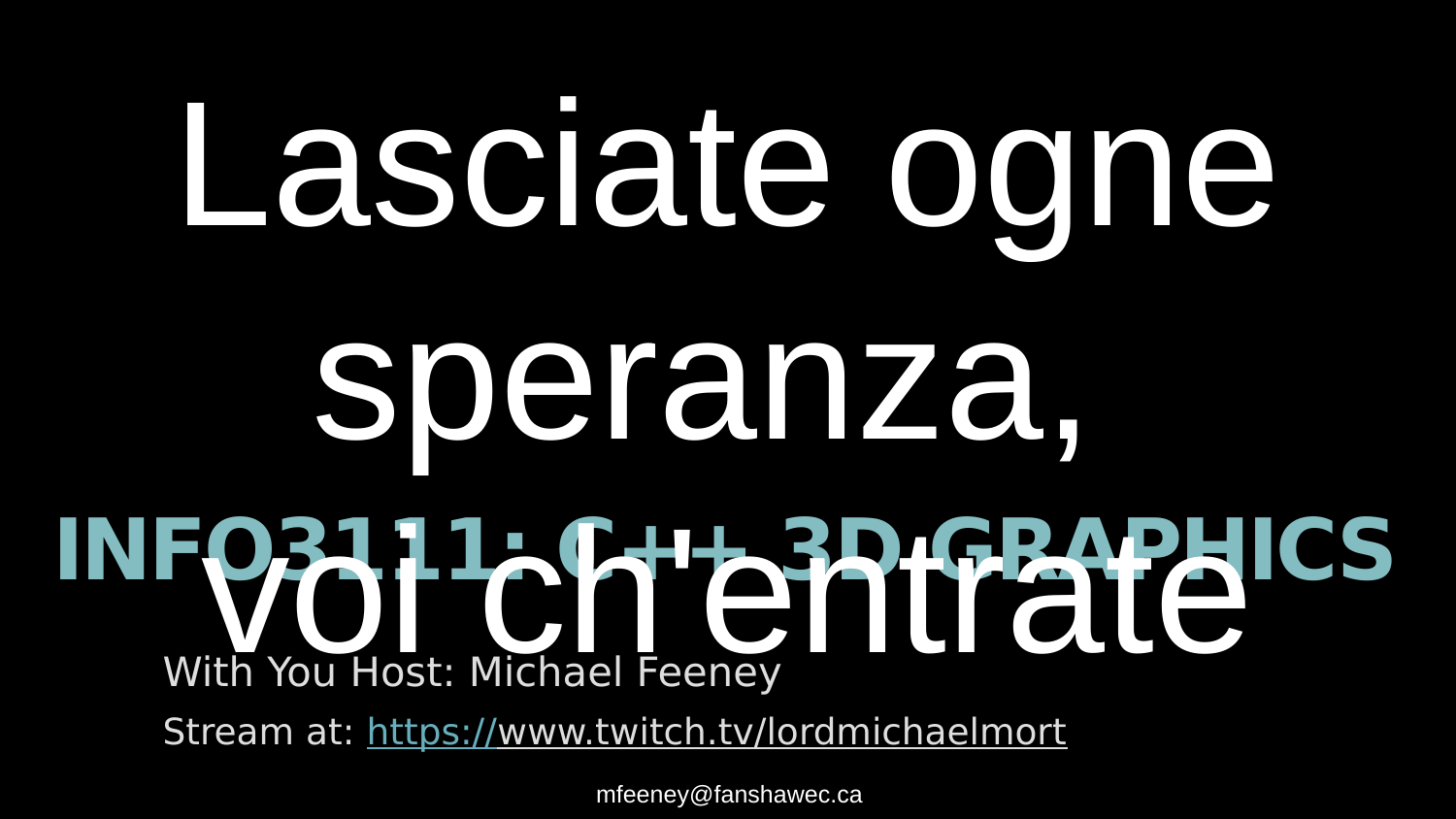

Lasciate ogne speranza,
voi ch'entrate
# INFO3111: C++ 3D Graphics
With You Host: Michael Feeney
Stream at: https://www.twitch.tv/lordmichaelmort